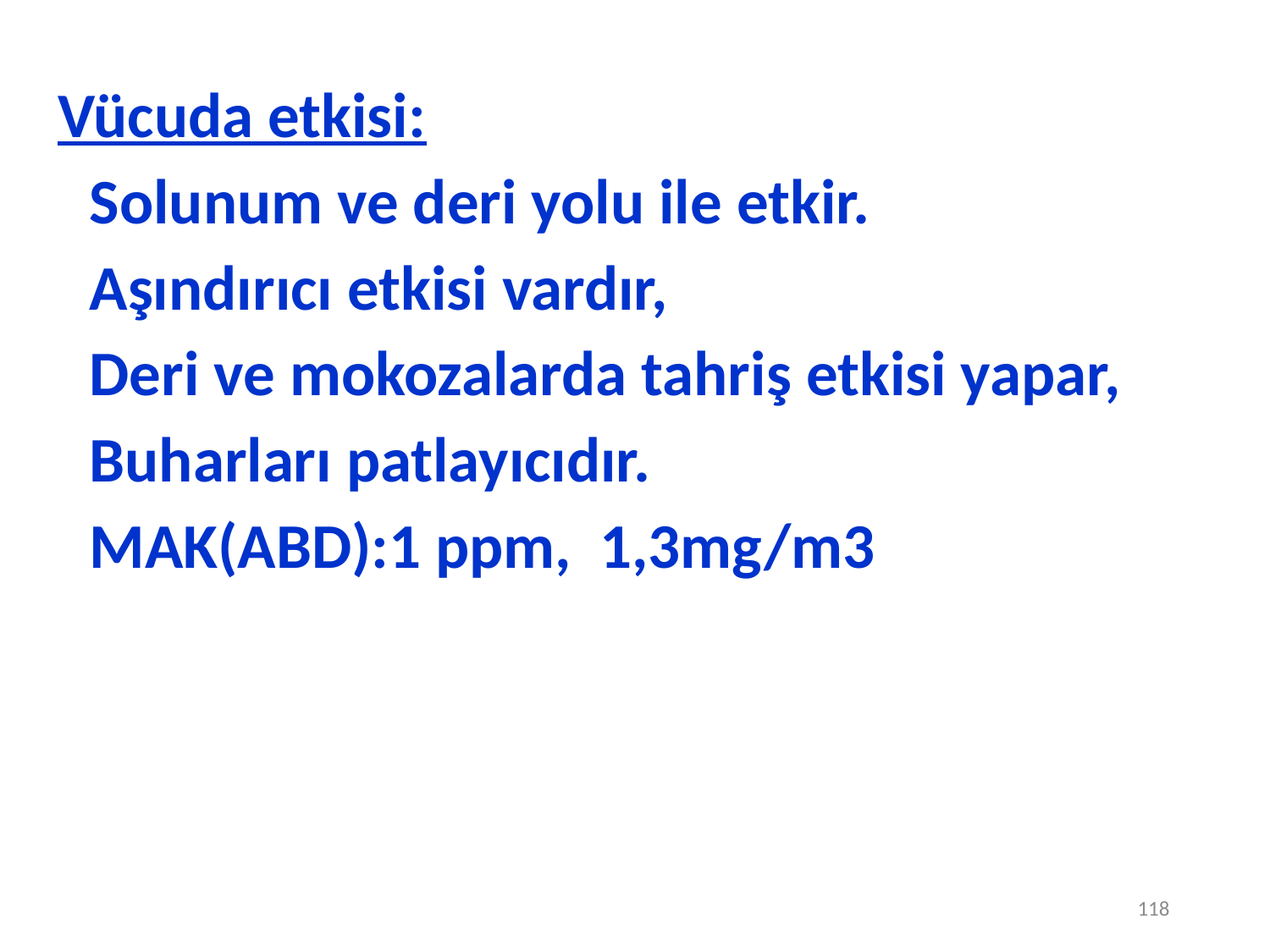

118
Vücuda etkisi:
	Solunum ve deri yolu ile etkir.
 	Aşındırıcı etkisi vardır,
	Deri ve mokozalarda tahriş etkisi yapar,
	Buharları patlayıcıdır.
	MAK(ABD):1 ppm,  1,3mg/m3